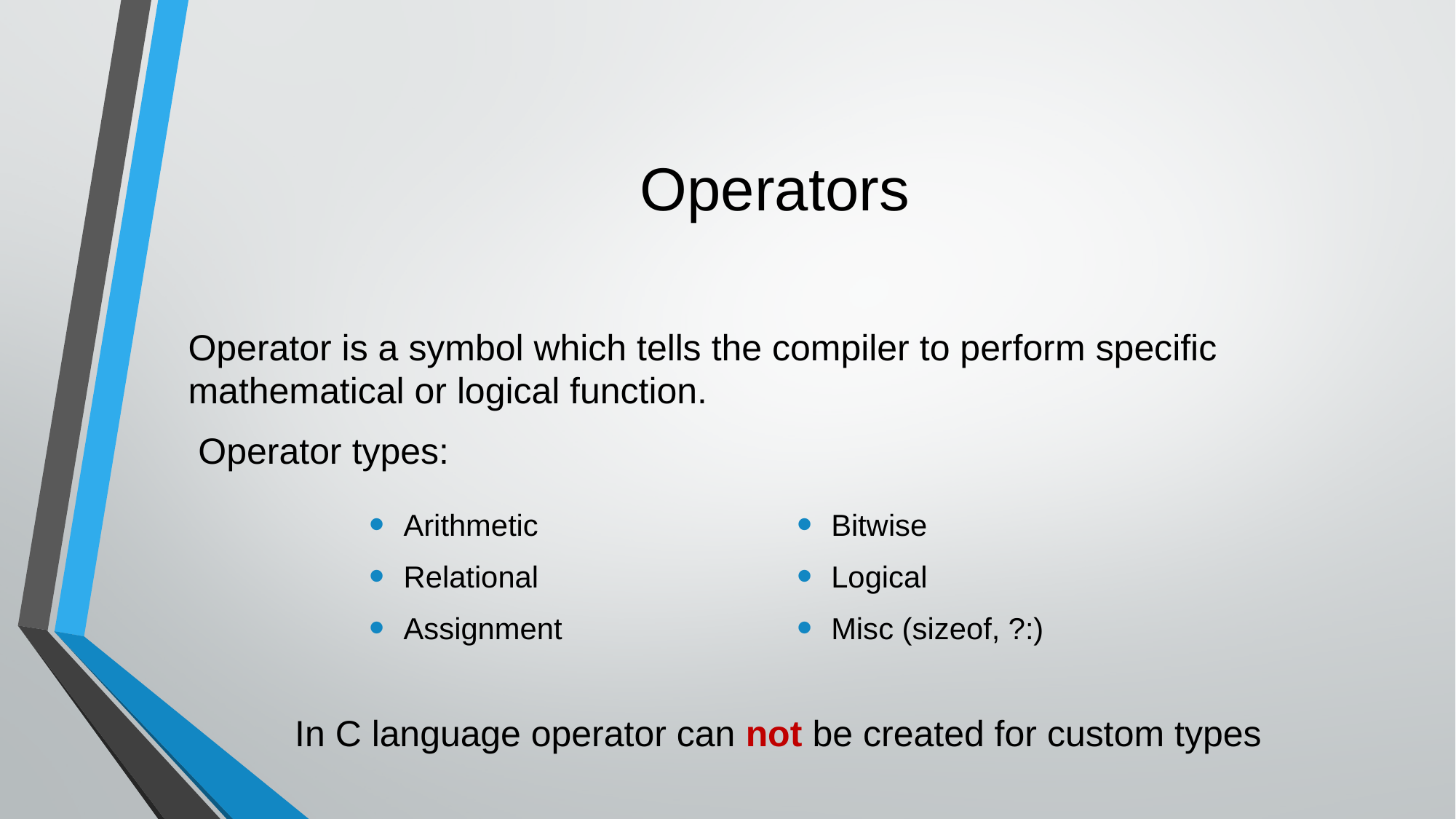

# Operators
Operator is a symbol which tells the compiler to perform specific mathematical or logical function.
 Operator types:
Arithmetic
Relational
Assignment
Bitwise
Logical
Misc (sizeof, ?:)
In C language operator can not be created for custom types